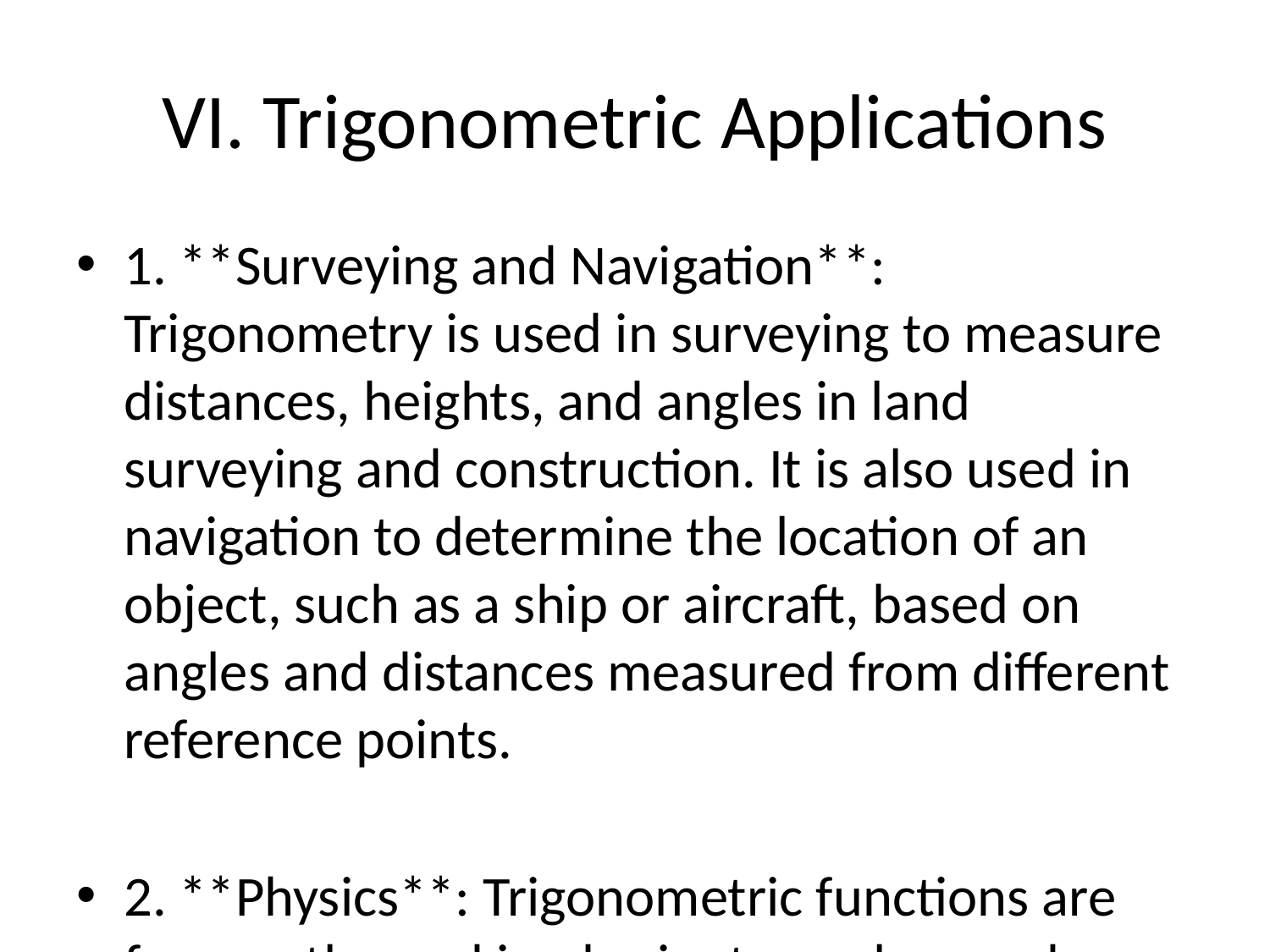

# VI. Trigonometric Applications
1. **Surveying and Navigation**: Trigonometry is used in surveying to measure distances, heights, and angles in land surveying and construction. It is also used in navigation to determine the location of an object, such as a ship or aircraft, based on angles and distances measured from different reference points.

2. **Physics**: Trigonometric functions are frequently used in physics to analyze and describe the motion of objects. For example, the projection of an object's motion at an angle can be analyzed using trigonometric functions to calculate its velocity, acceleration, and trajectory.